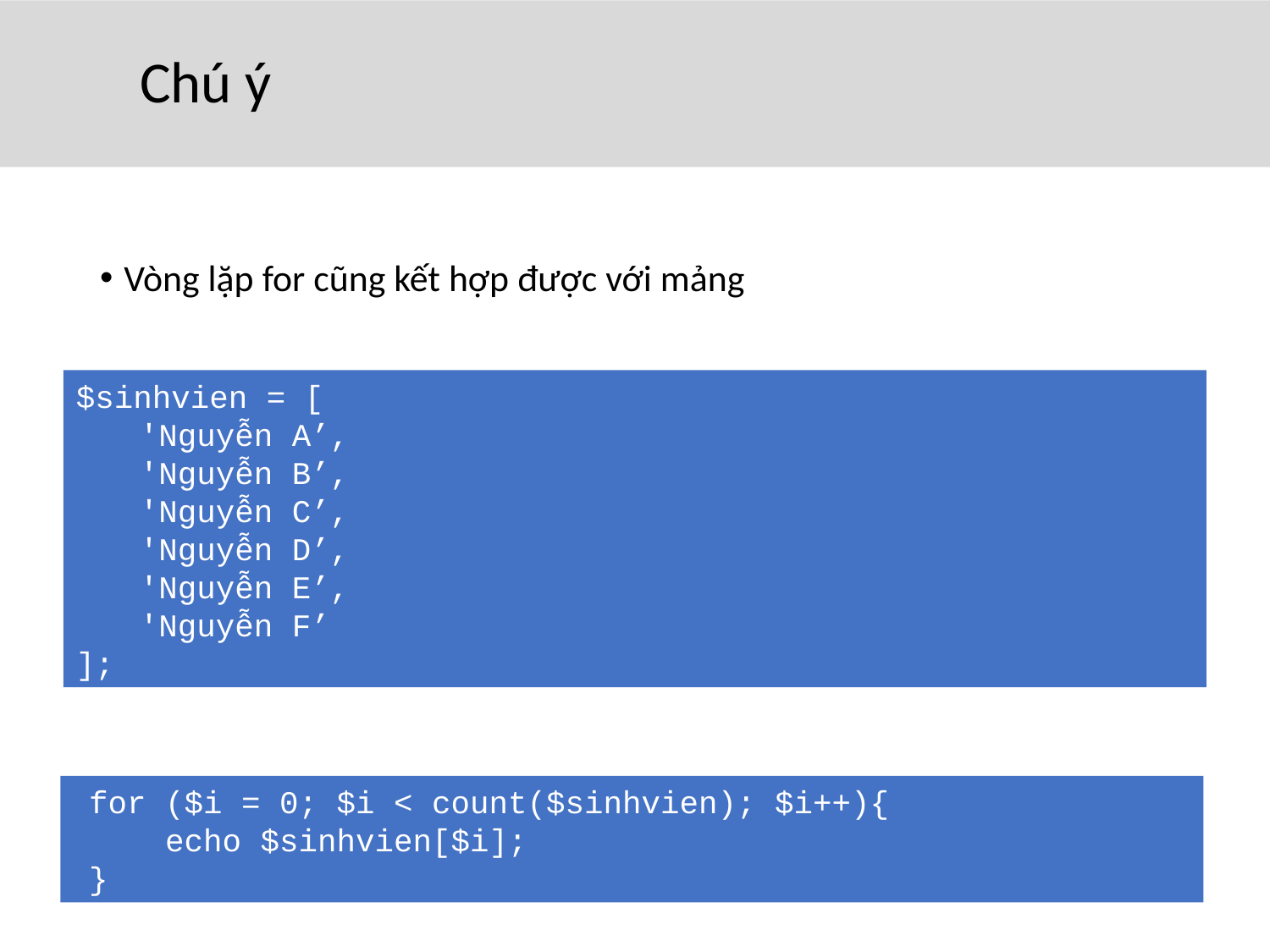

# Chú ý
Vòng lặp for cũng kết hợp được với mảng

//Lấy từng phần tử của mảng

$sinhvien = [
'Nguyễn A’,
'Nguyễn B’,
'Nguyễn C’,
'Nguyễn D’,
'Nguyễn E’,
'Nguyễn F’
];
for ($i = 0; $i < count($sinhvien); $i++){
    echo $sinhvien[$i];
}